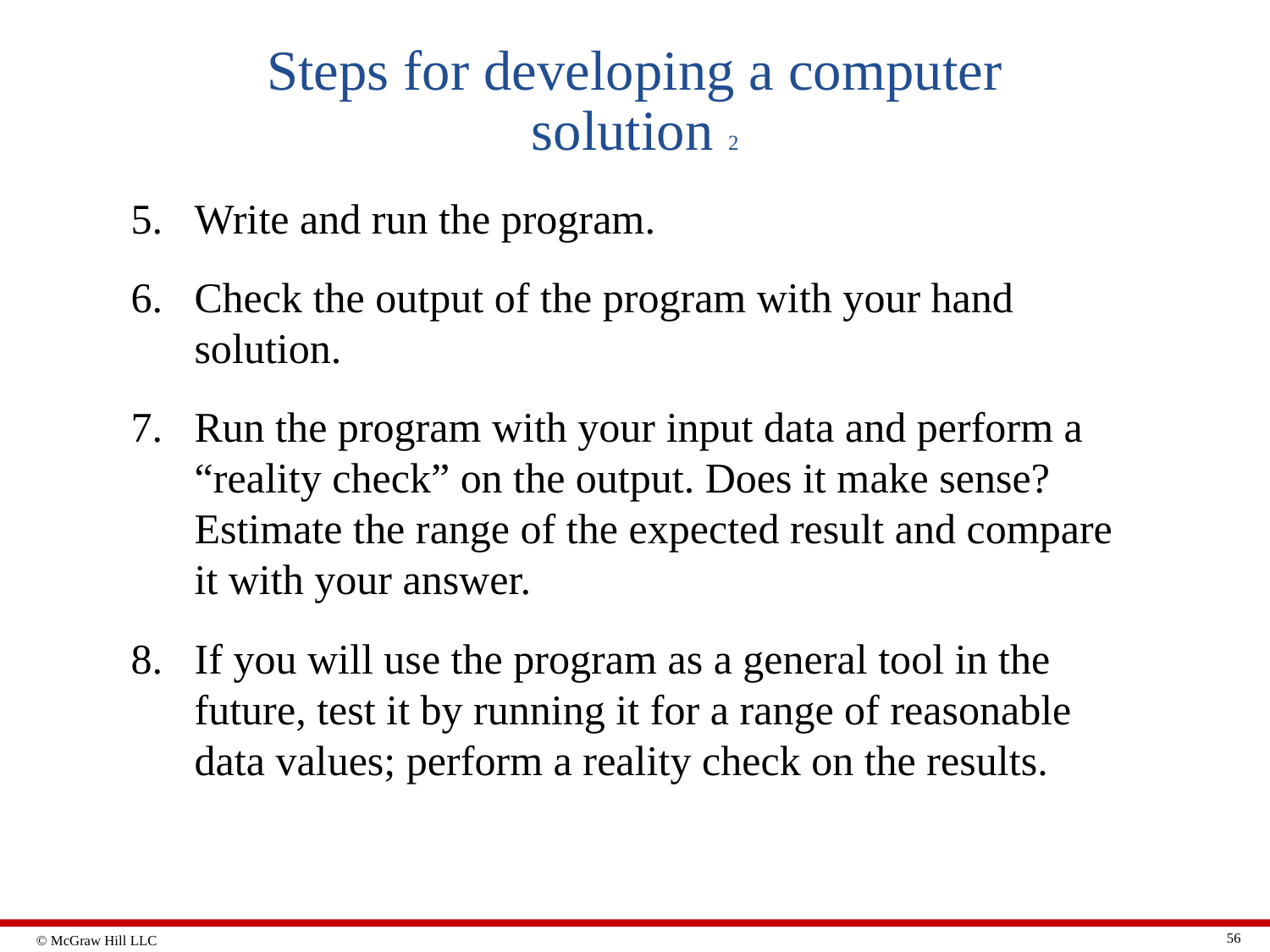

# Steps for developing a computer solution 2
Write and run the program.
Check the output of the program with your hand solution.
Run the program with your input data and perform a “reality check” on the output. Does it make sense? Estimate the range of the expected result and compare it with your answer.
If you will use the program as a general tool in the future, test it by running it for a range of reasonable data values; perform a reality check on the results.
56